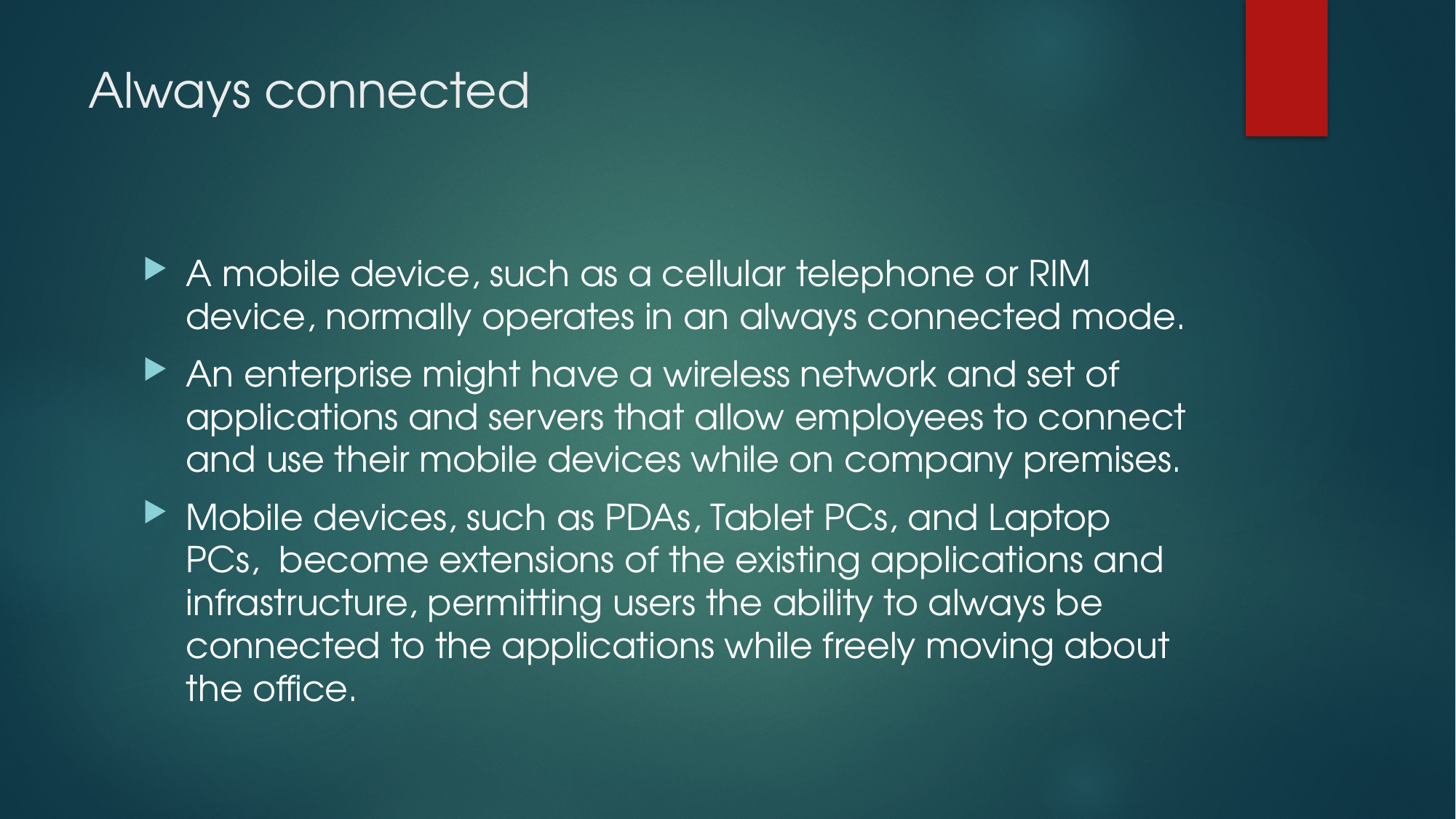

# Always connected
A mobile device, such as a cellular telephone or RIM device, normally operates in an always connected mode.
An enterprise might have a wireless network and set of applications and servers that allow employees to connect and use their mobile devices while on company premises.
Mobile devices, such as PDAs, Tablet PCs, and Laptop PCs,  become extensions of the existing applications and infrastructure, permitting users the ability to always be connected to the applications while freely moving about the office.